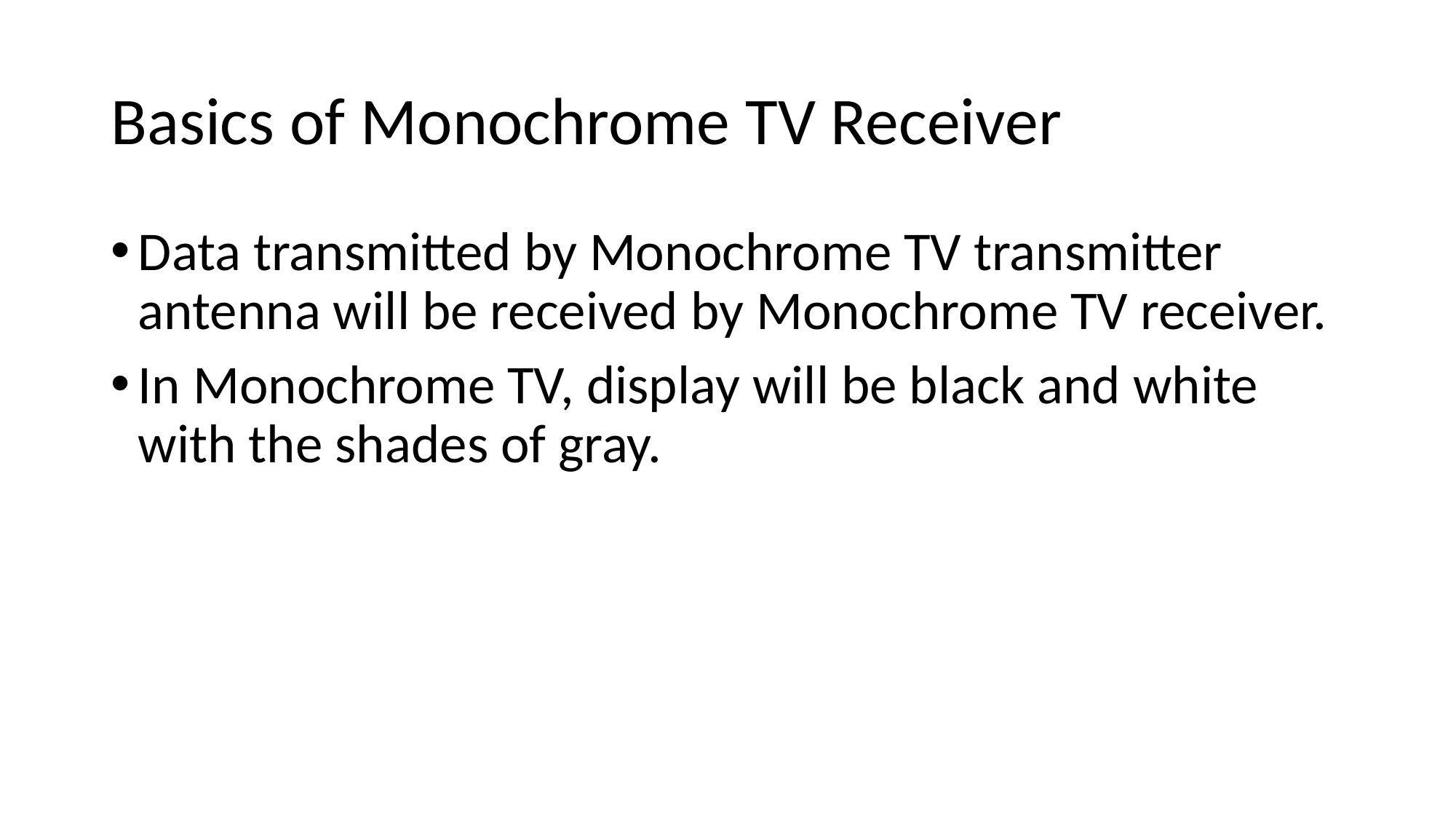

# Basics of Monochrome TV Receiver
Data transmitted by Monochrome TV transmitter antenna will be received by Monochrome TV receiver.
In Monochrome TV, display will be black and white with the shades of gray.